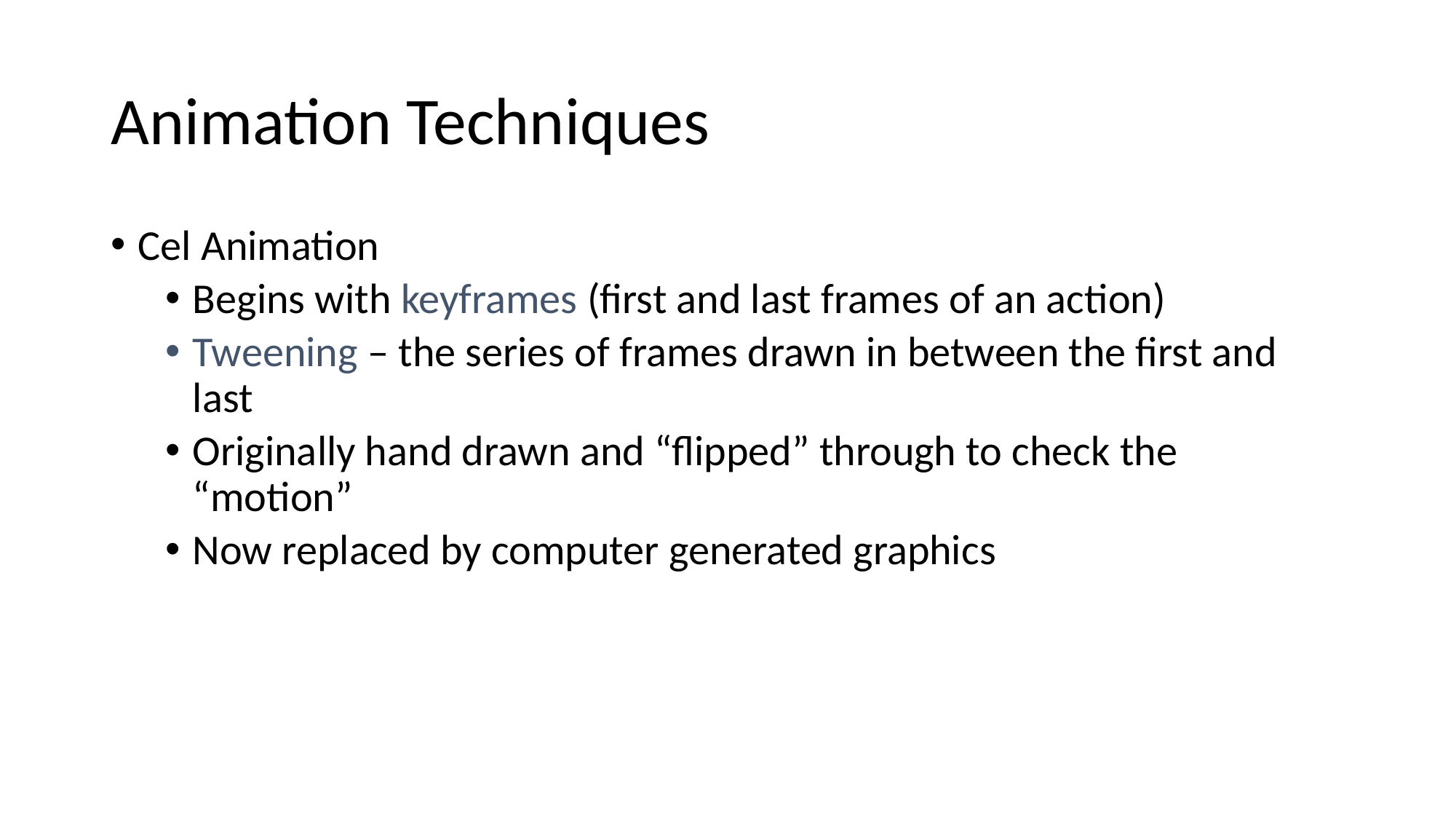

# Animation Techniques
Cel Animation
Begins with keyframes (first and last frames of an action)
Tweening – the series of frames drawn in between the first and last
Originally hand drawn and “flipped” through to check the “motion”
Now replaced by computer generated graphics